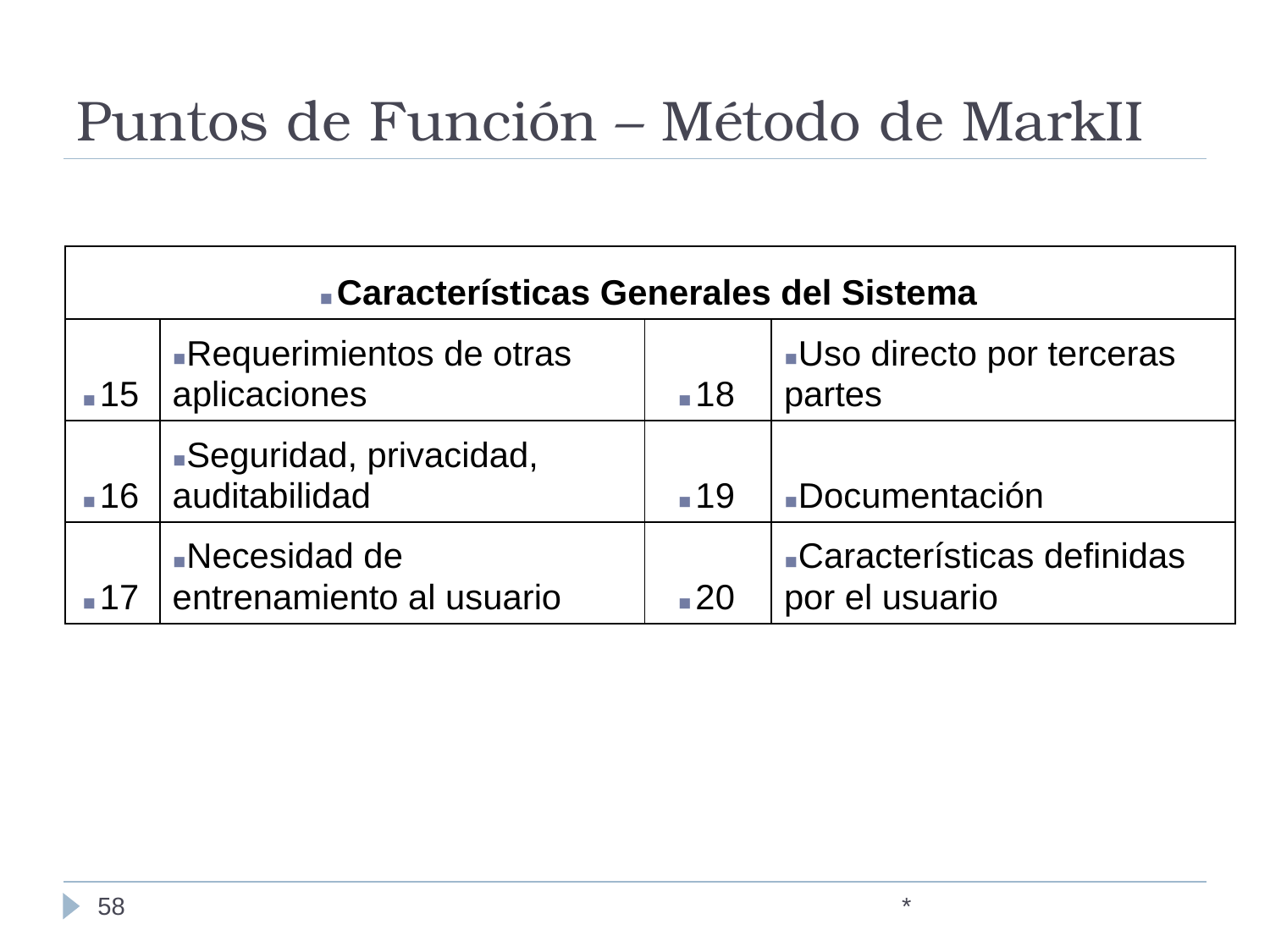

# Puntos de Función – Método de MarkII
| Características Generales del Sistema |  |  |  |
| --- | --- | --- | --- |
| 15 | Requerimientos de otras aplicaciones | 18 | Uso directo por terceras partes |
| 16 | Seguridad, privacidad, auditabilidad | 19 | Documentación |
| 17 | Necesidad de entrenamiento al usuario | 20 | Características definidas por el usuario |
58
*